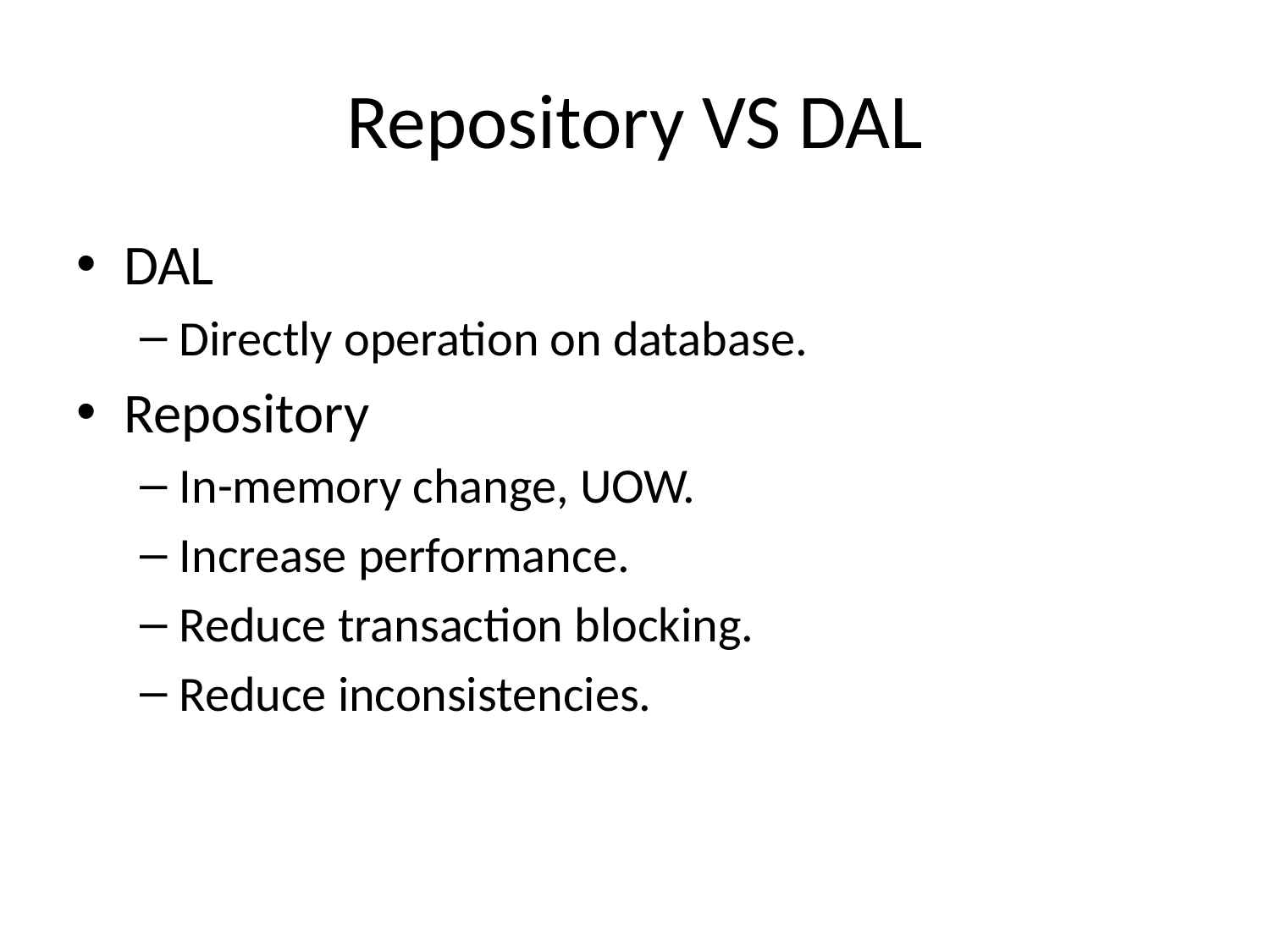

# Repository VS DAL
DAL
Directly operation on database.
Repository
In-memory change, UOW.
Increase performance.
Reduce transaction blocking.
Reduce inconsistencies.